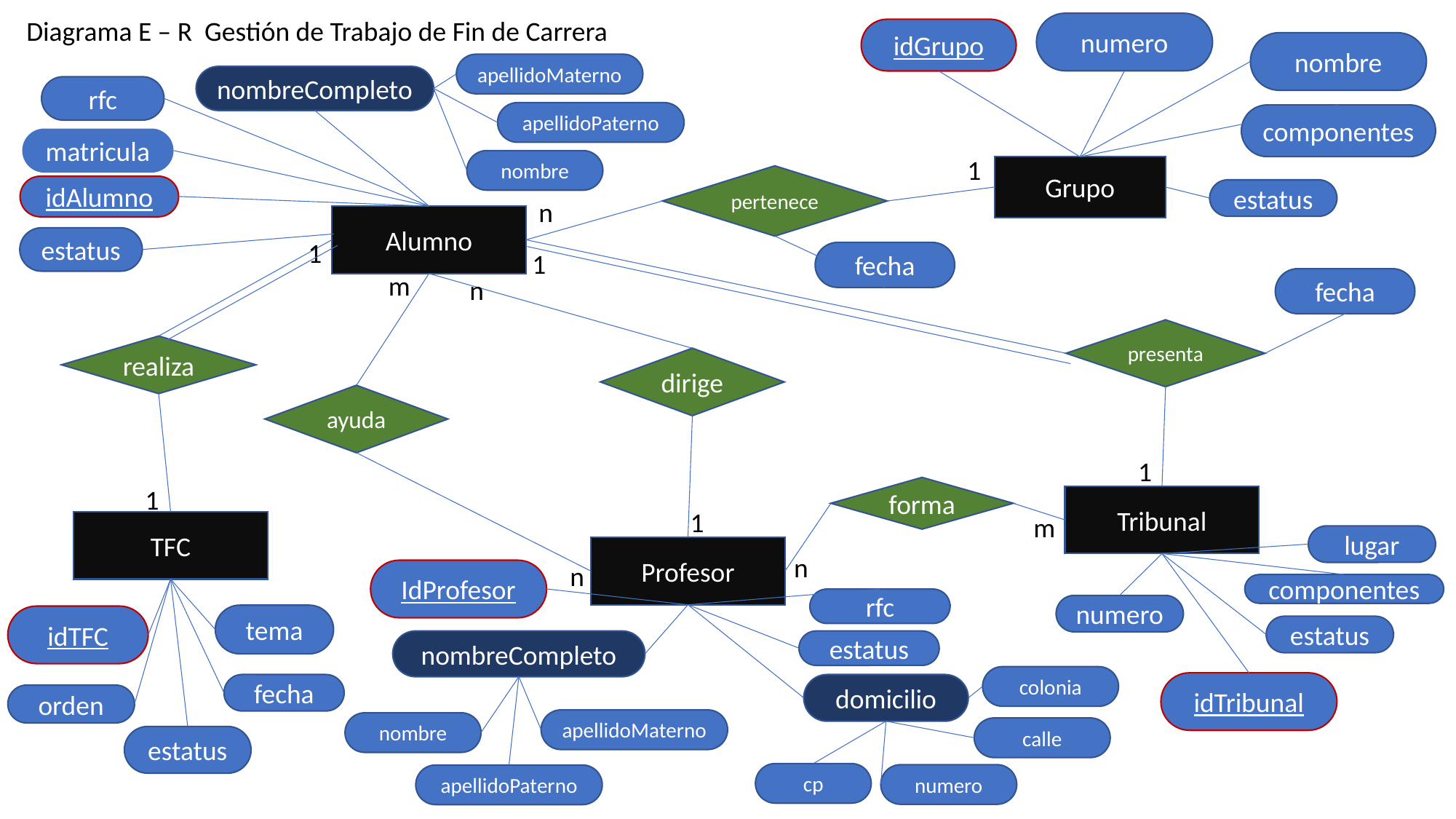

Diagrama E – R  Gestión de Trabajo de Fin de Carrera
numero
idGrupo
nombre
apellidoMaterno
nombreCompleto
rfc
apellidoPaterno
componentes
matricula
1
nombre
Grupo
pertenece
idAlumno
estatus
n
Alumno
estatus
1
1
fecha
m
n
fecha
presenta
realiza
dirige
ayuda
1
1
forma
Tribunal
1
m
TFC
lugar
Profesor
n
n
IdProfesor
componentes
rfc
numero
tema
idTFC
estatus
nombreCompleto
estatus
colonia
idTribunal
domicilio
fecha
orden
apellidoMaterno
nombre
calle
estatus
cp
numero
apellidoPaterno